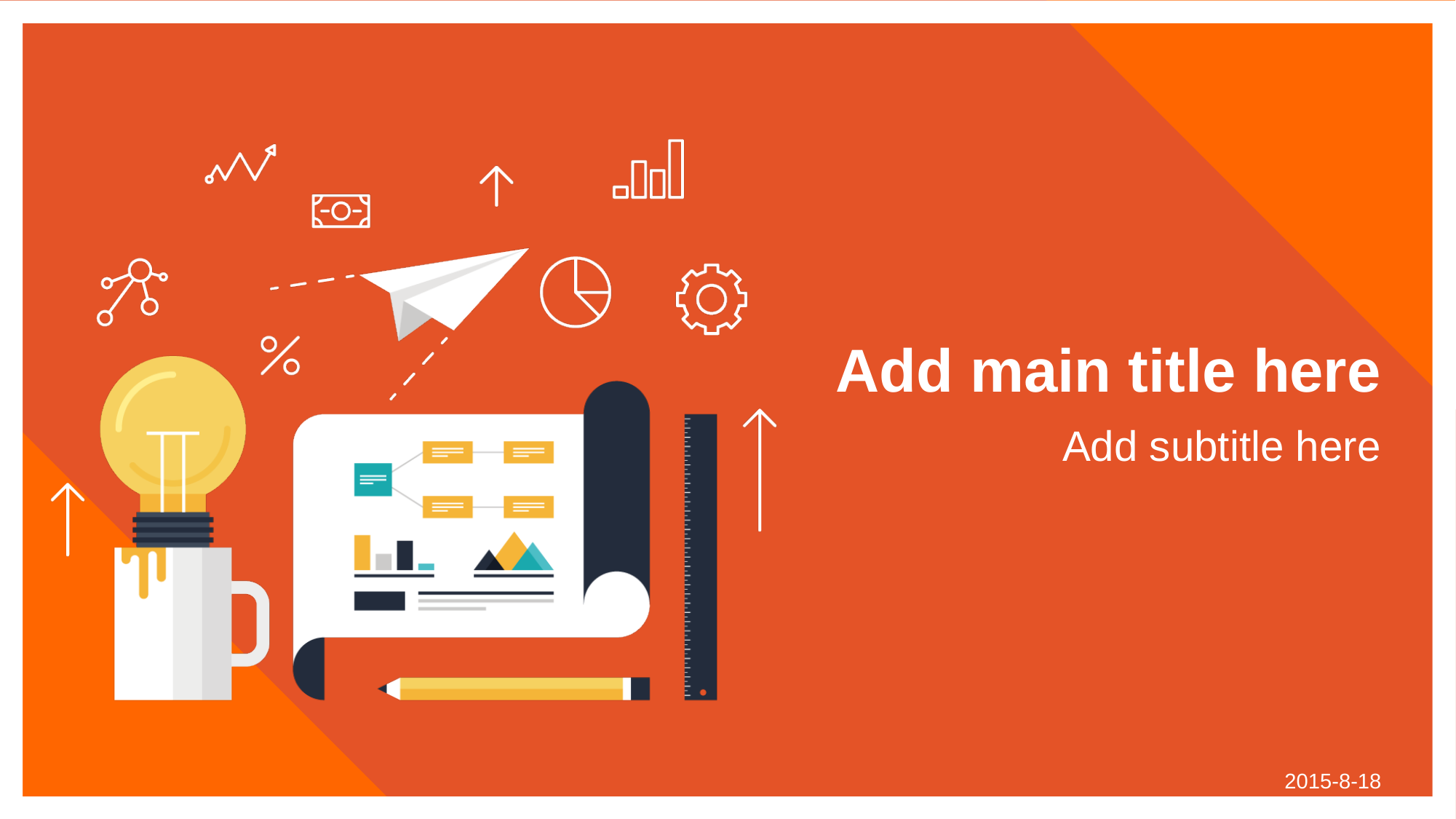

# Add main title here
Add subtitle here

2015-8-18